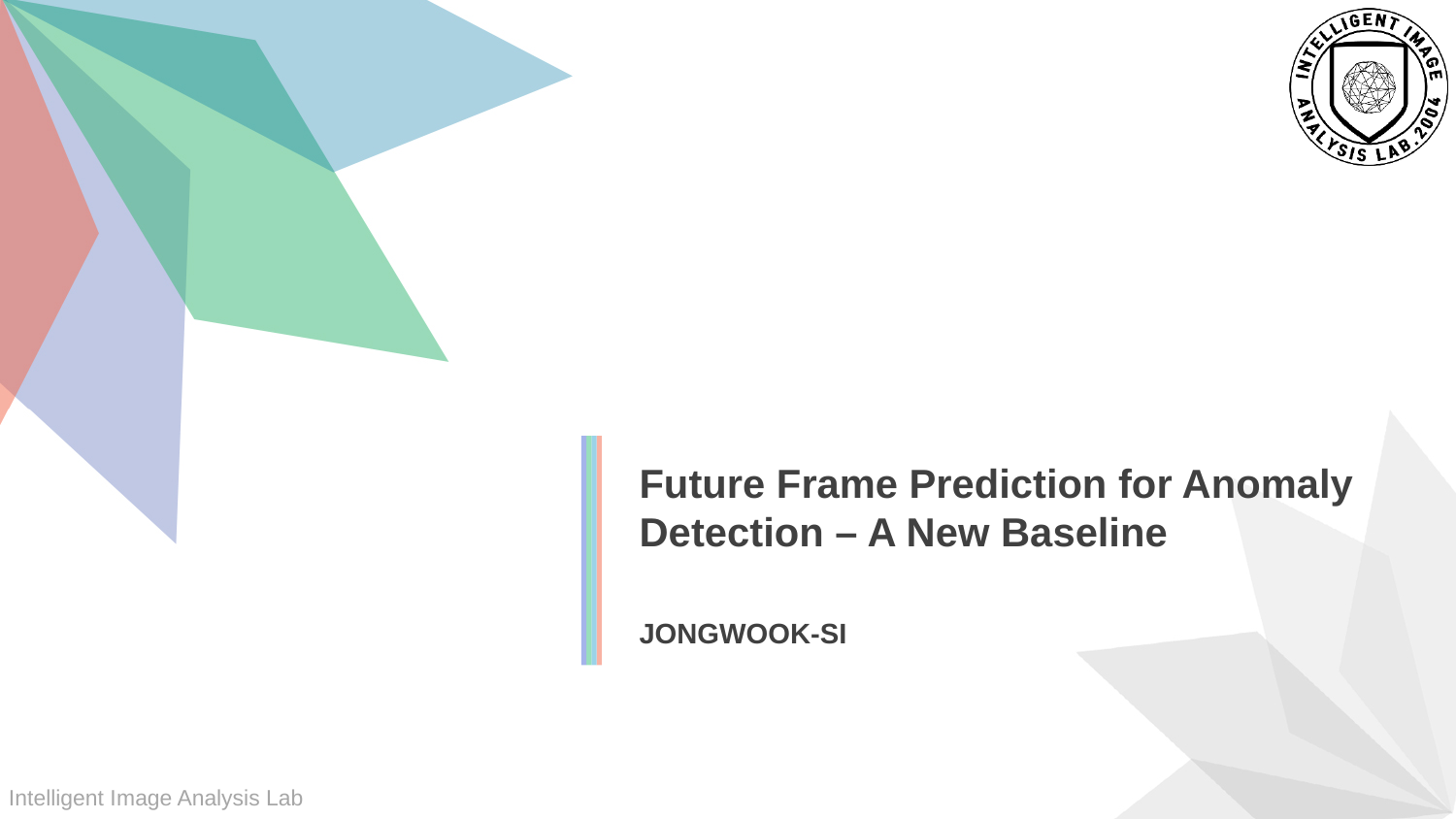

Future Frame Prediction for Anomaly Detection – A New Baseline

JONGWOOK-SI